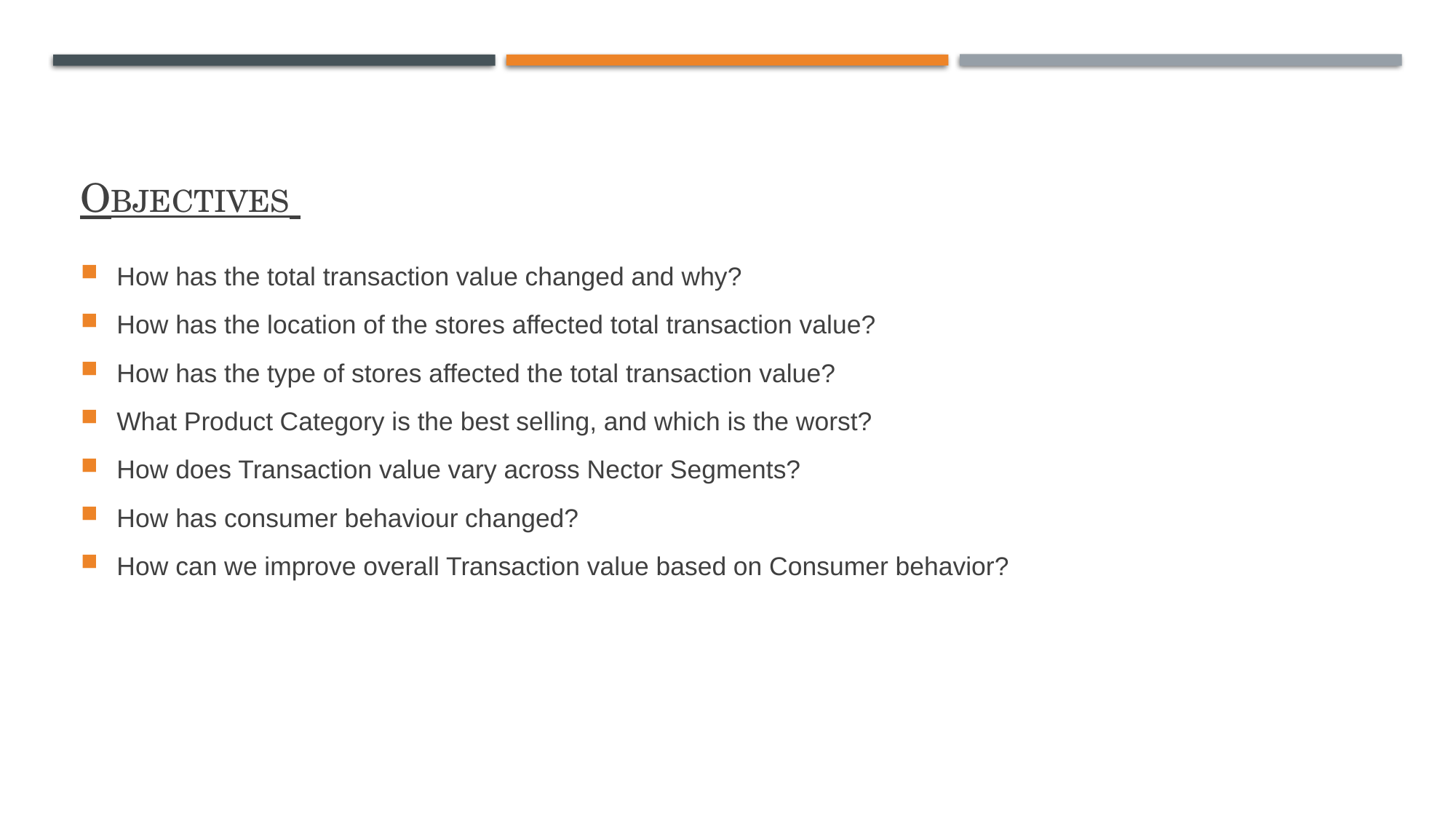

# Objectives
How has the total transaction value changed and why?
How has the location of the stores affected total transaction value?
How has the type of stores affected the total transaction value?
What Product Category is the best selling, and which is the worst?
How does Transaction value vary across Nector Segments?
How has consumer behaviour changed?
How can we improve overall Transaction value based on Consumer behavior?